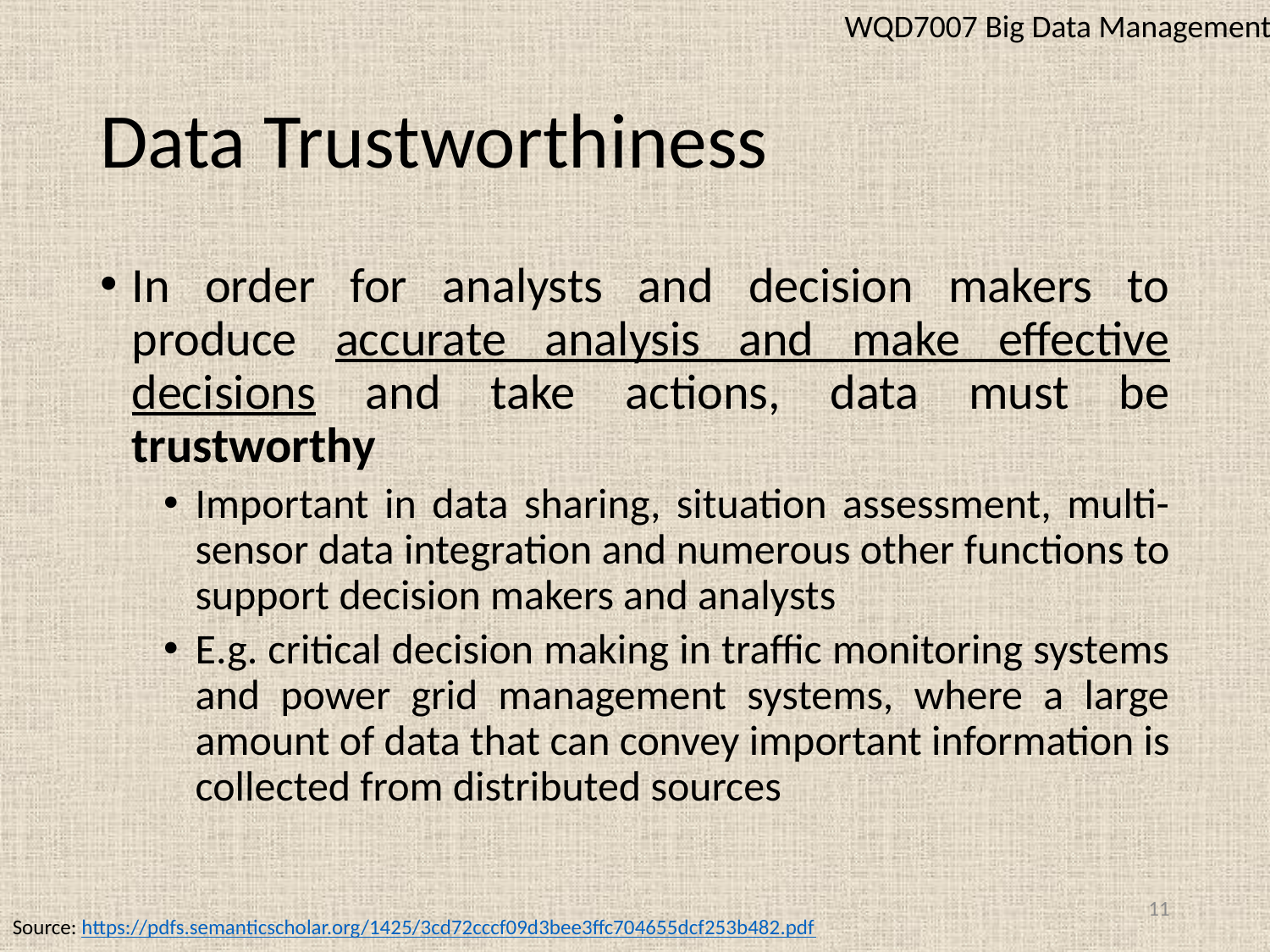

WQD7007 Big Data Management
# Data Trustworthiness
In order for analysts and decision makers to produce accurate analysis and make effective decisions and take actions, data must be trustworthy
Important in data sharing, situation assessment, multi-sensor data integration and numerous other functions to support decision makers and analysts
E.g. critical decision making in traffic monitoring systems and power grid management systems, where a large amount of data that can convey important information is collected from distributed sources
11
Source: https://pdfs.semanticscholar.org/1425/3cd72cccf09d3bee3ffc704655dcf253b482.pdf